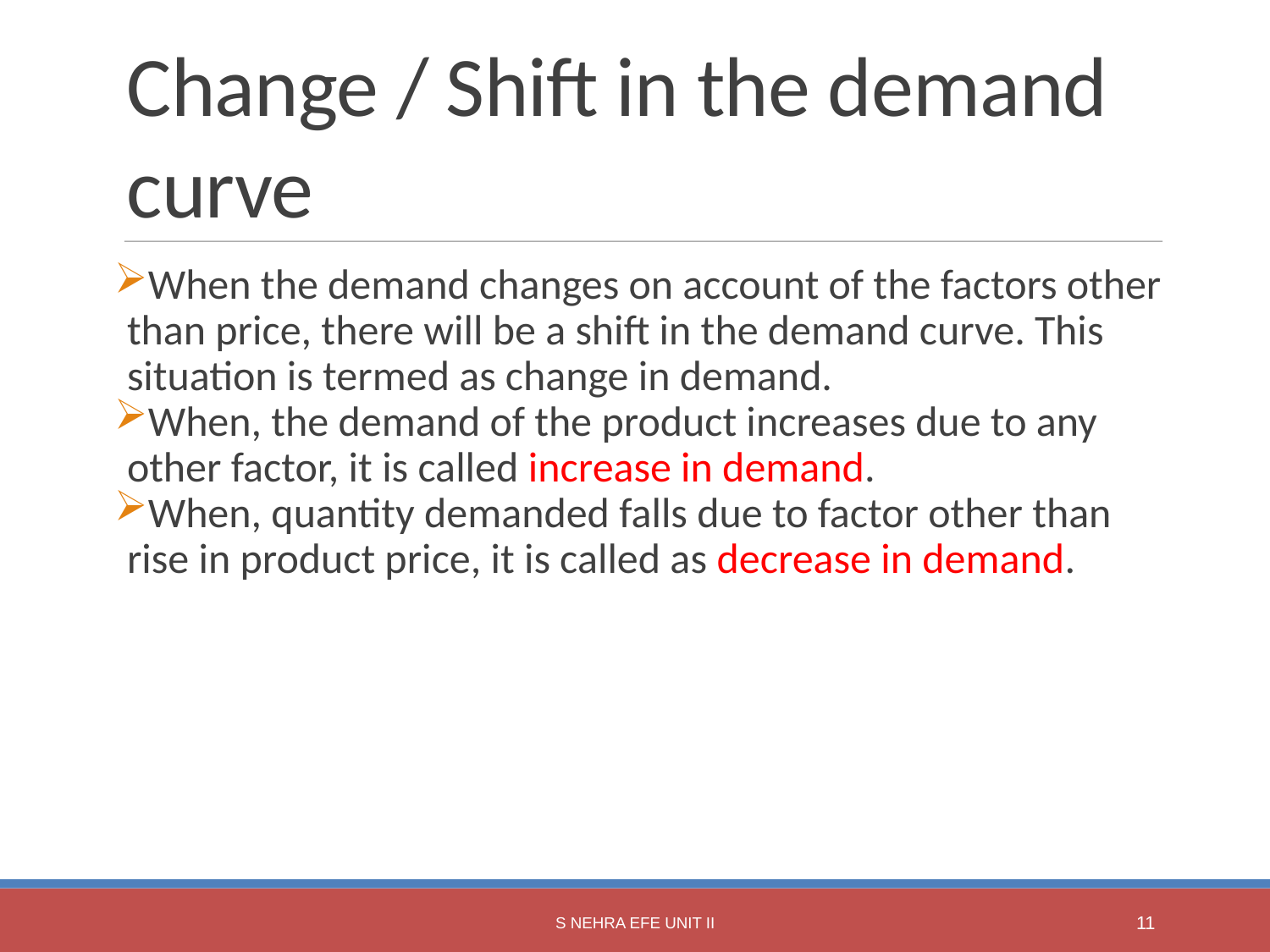

Change / Shift in the demand curve
When the demand changes on account of the factors other than price, there will be a shift in the demand curve. This situation is termed as change in demand.
When, the demand of the product increases due to any other factor, it is called increase in demand.
When, quantity demanded falls due to factor other than rise in product price, it is called as decrease in demand.
S Nehra EFE Unit II
11